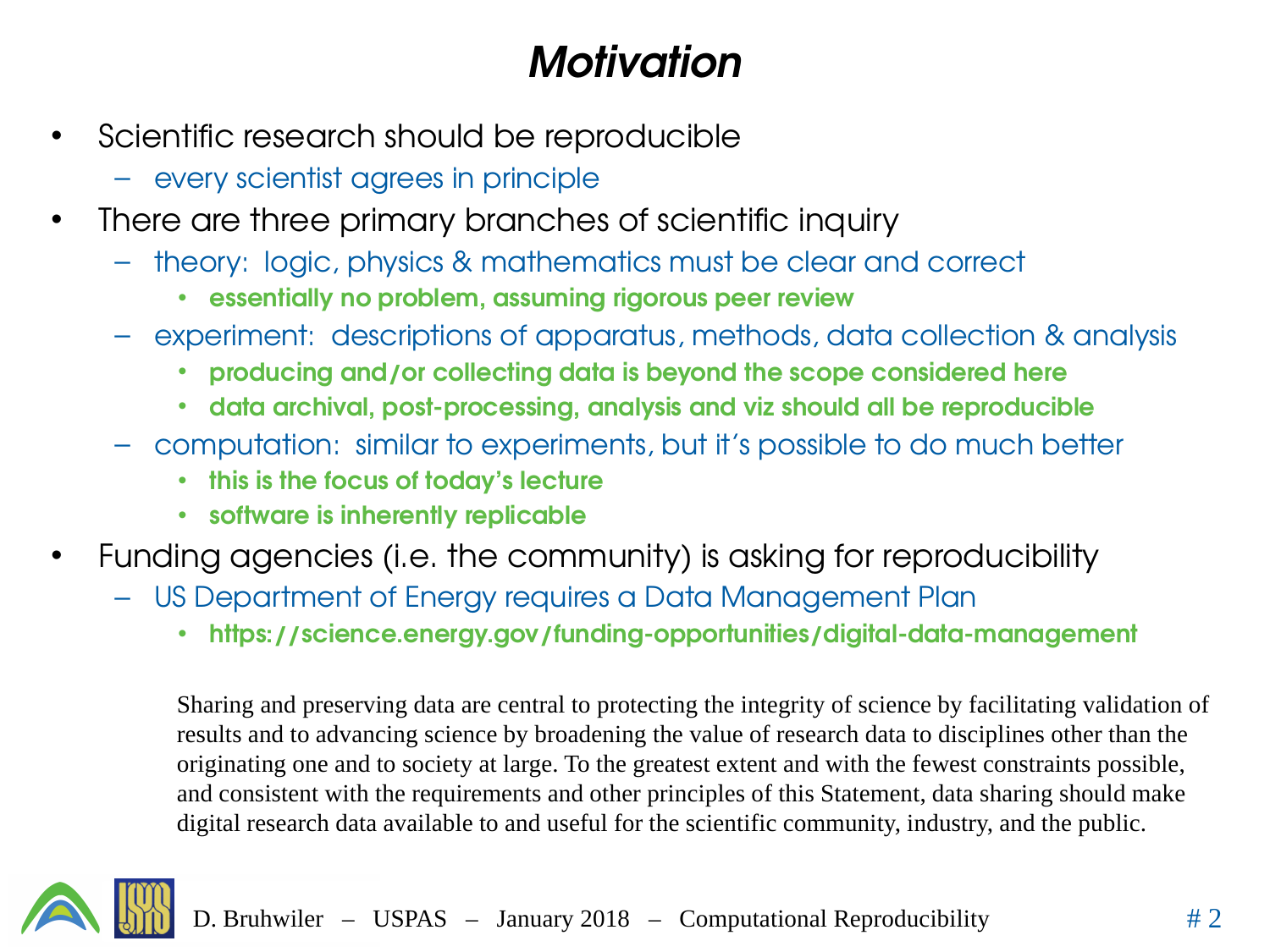

# Motivation
Scientific research should be reproducible
every scientist agrees in principle
There are three primary branches of scientific inquiry
theory:  logic, physics & mathematics must be clear and correct
essentially no problem, assuming rigorous peer review
experiment:  descriptions of apparatus, methods, data collection & analysis
producing and/or collecting data is beyond the scope considered here
data archival, post-processing, analysis and viz should all be reproducible
computation:  similar to experiments, but it’s possible to do much better
this is the focus of today’s lecture
software is inherently replicable
Funding agencies (i.e. the community) is asking for reproducibility
US Department of Energy requires a Data Management Plan
https://science.energy.gov/funding-opportunities/digital-data-management

Sharing and preserving data are central to protecting the integrity of science by facilitating validation of results and to advancing science by broadening the value of research data to disciplines other than the originating one and to society at large. To the greatest extent and with the fewest constraints possible, and consistent with the requirements and other principles of this Statement, data sharing should make digital research data available to and useful for the scientific community, industry, and the public.